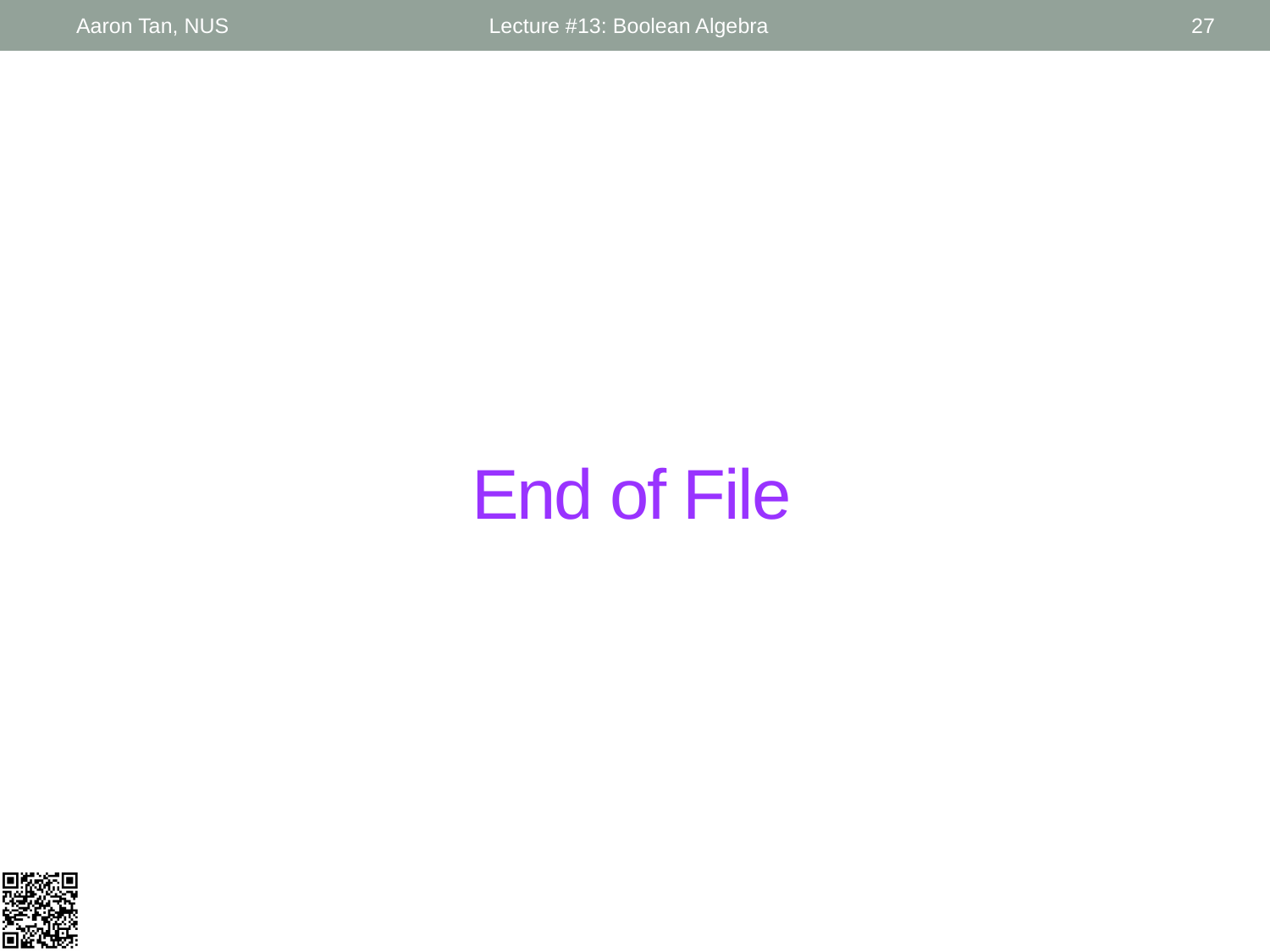

Aaron Tan, NUS
Lecture #13: Boolean Algebra
27
# End of File